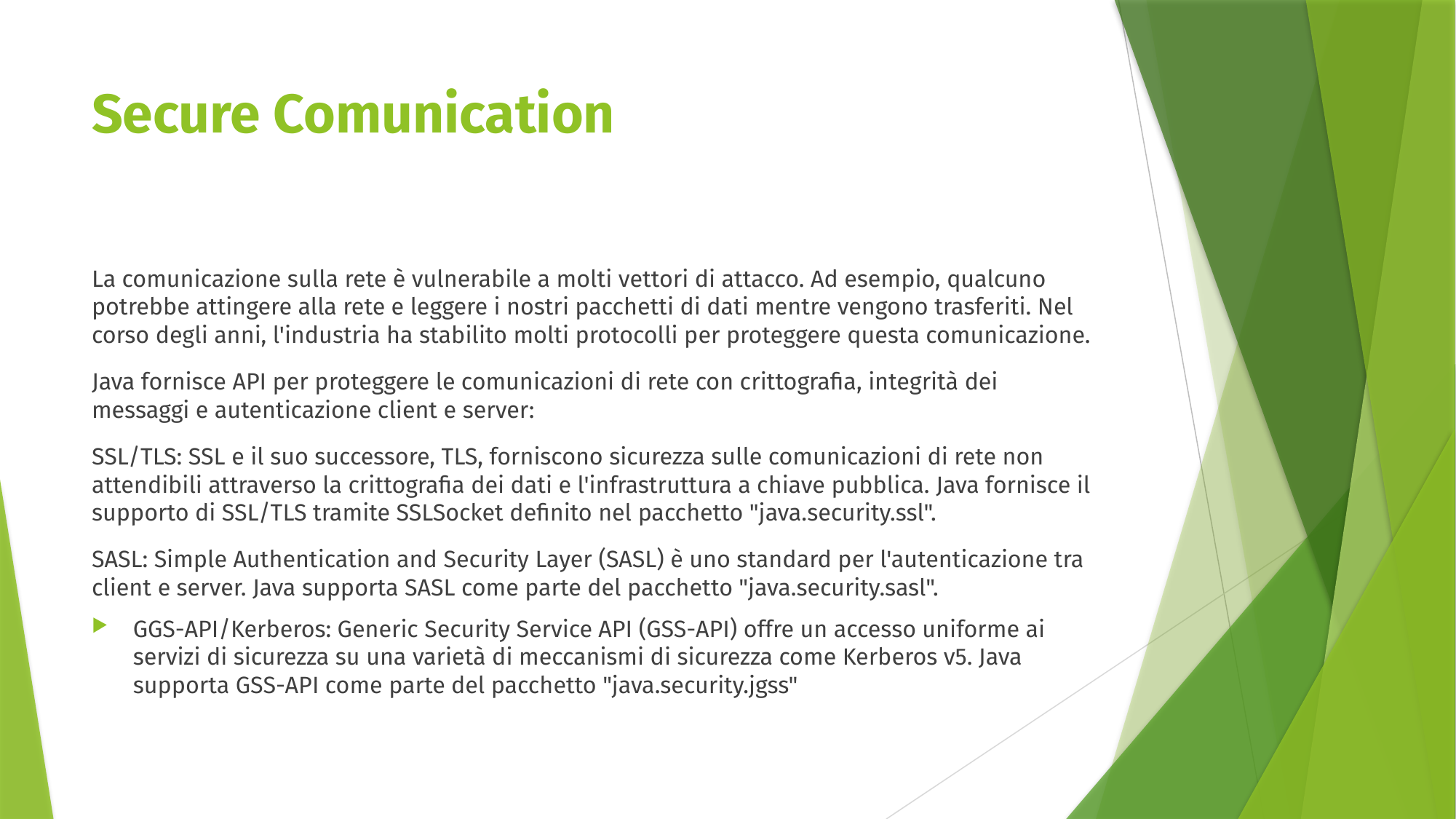

# Secure Comunication
La comunicazione sulla rete è vulnerabile a molti vettori di attacco. Ad esempio, qualcuno potrebbe attingere alla rete e leggere i nostri pacchetti di dati mentre vengono trasferiti. Nel corso degli anni, l'industria ha stabilito molti protocolli per proteggere questa comunicazione.
Java fornisce API per proteggere le comunicazioni di rete con crittografia, integrità dei messaggi e autenticazione client e server:
SSL/TLS: SSL e il suo successore, TLS, forniscono sicurezza sulle comunicazioni di rete non attendibili attraverso la crittografia dei dati e l'infrastruttura a chiave pubblica. Java fornisce il supporto di SSL/TLS tramite SSLSocket definito nel pacchetto "java.security.ssl".
SASL: Simple Authentication and Security Layer (SASL) è uno standard per l'autenticazione tra client e server. Java supporta SASL come parte del pacchetto "java.security.sasl".
GGS-API/Kerberos: Generic Security Service API (GSS-API) offre un accesso uniforme ai servizi di sicurezza su una varietà di meccanismi di sicurezza come Kerberos v5. Java supporta GSS-API come parte del pacchetto "java.security.jgss"